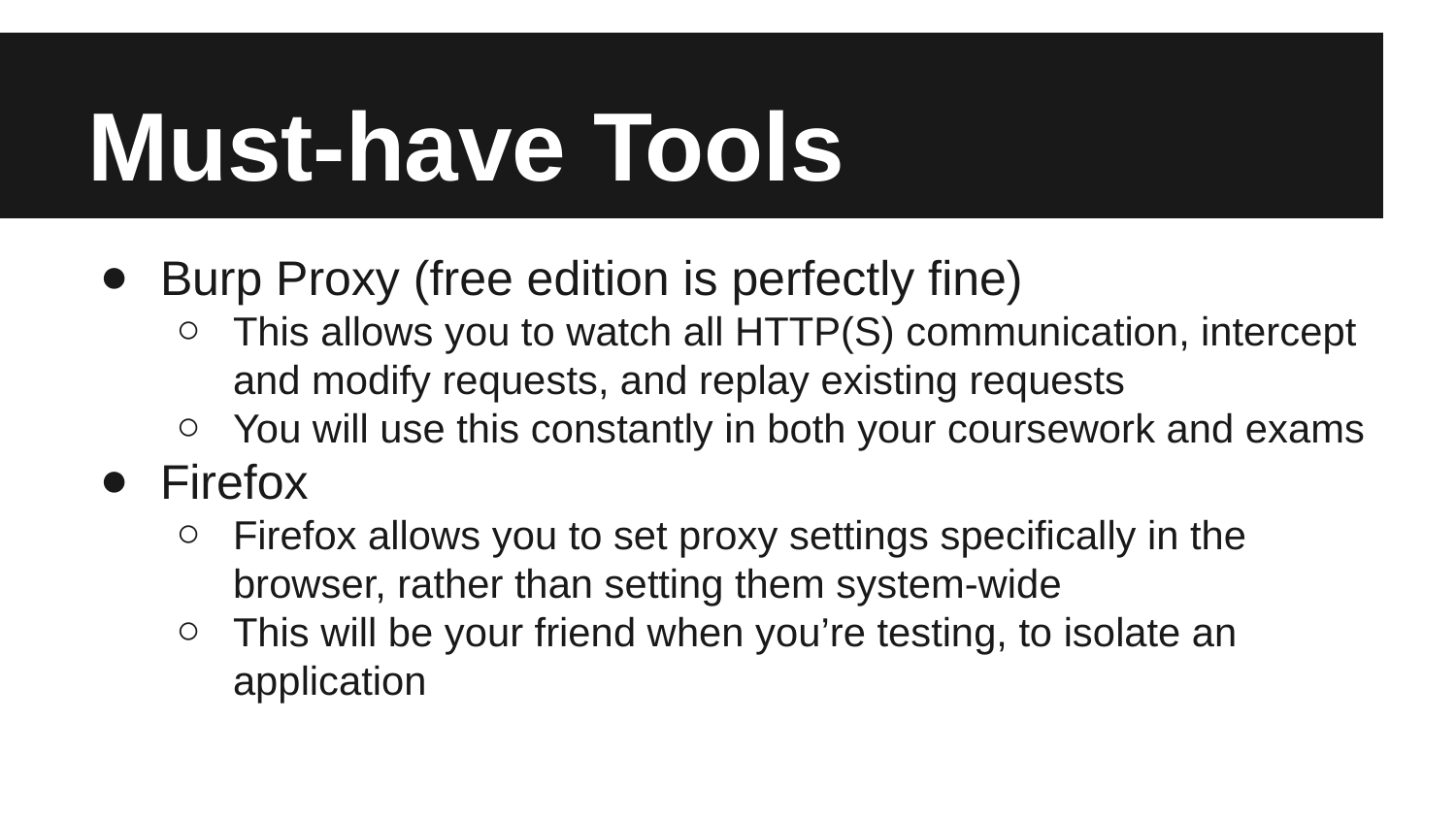

# Must-have Tools
Burp Proxy (free edition is perfectly fine)
This allows you to watch all HTTP(S) communication, intercept and modify requests, and replay existing requests
You will use this constantly in both your coursework and exams
Firefox
Firefox allows you to set proxy settings specifically in the browser, rather than setting them system-wide
This will be your friend when you’re testing, to isolate an application